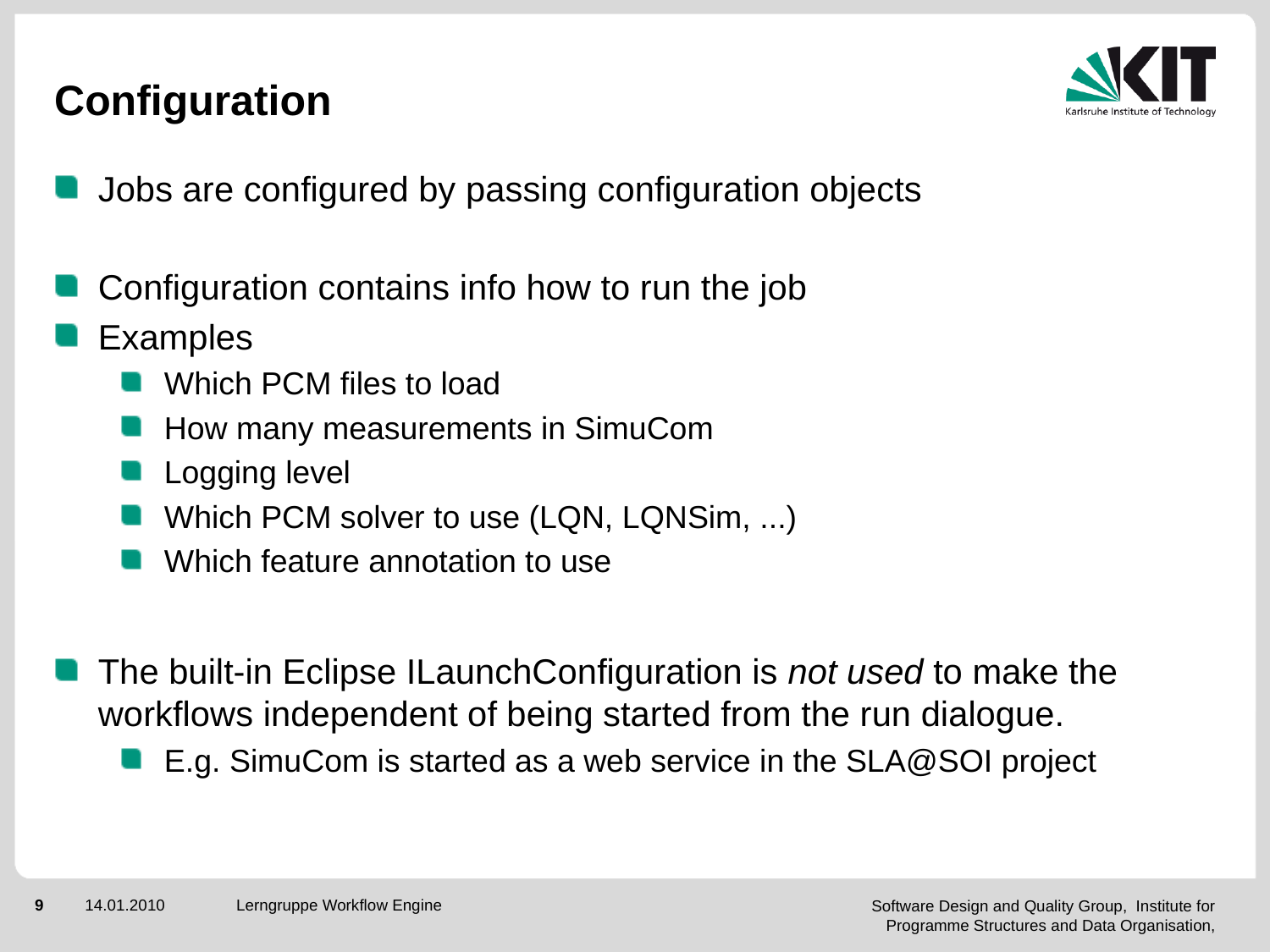

# Configuration
Jobs are configured by passing configuration objects

Configuration contains info how to run the job
Examples
Which PCM files to load
How many measurements in SimuCom
Logging level
Which PCM solver to use (LQN, LQNSim, ...)
Which feature annotation to use

The built-in Eclipse ILaunchConfiguration is not used to make the workflows independent of being started from the run dialogue.
E.g. SimuCom is started as a web service in the SLA@SOI project

Lerngruppe Workflow Engine